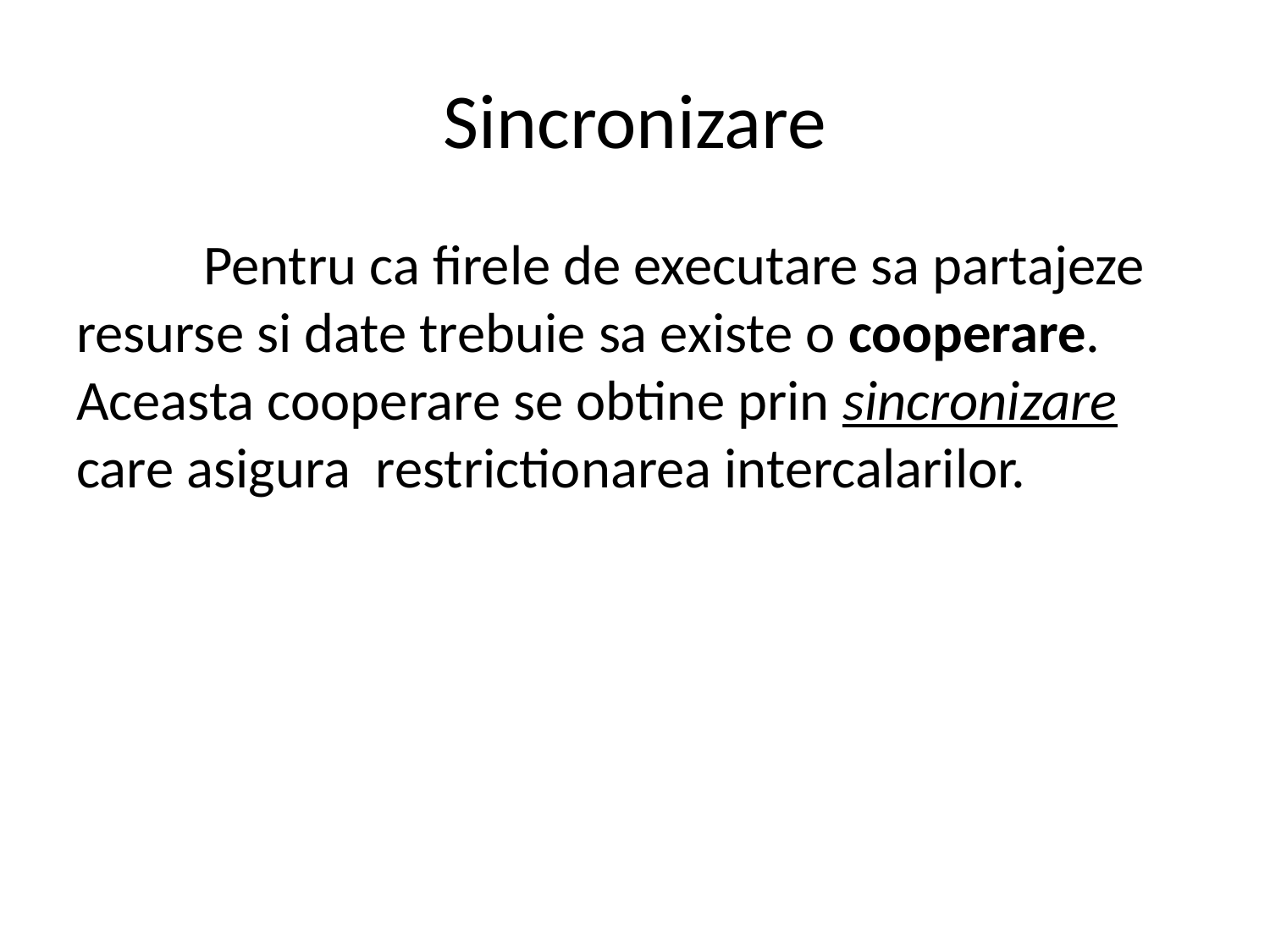

# Sincronizare
	Pentru ca firele de executare sa partajeze resurse si date trebuie sa existe o cooperare. Aceasta cooperare se obtine prin sincronizare care asigura  restrictionarea intercalarilor.